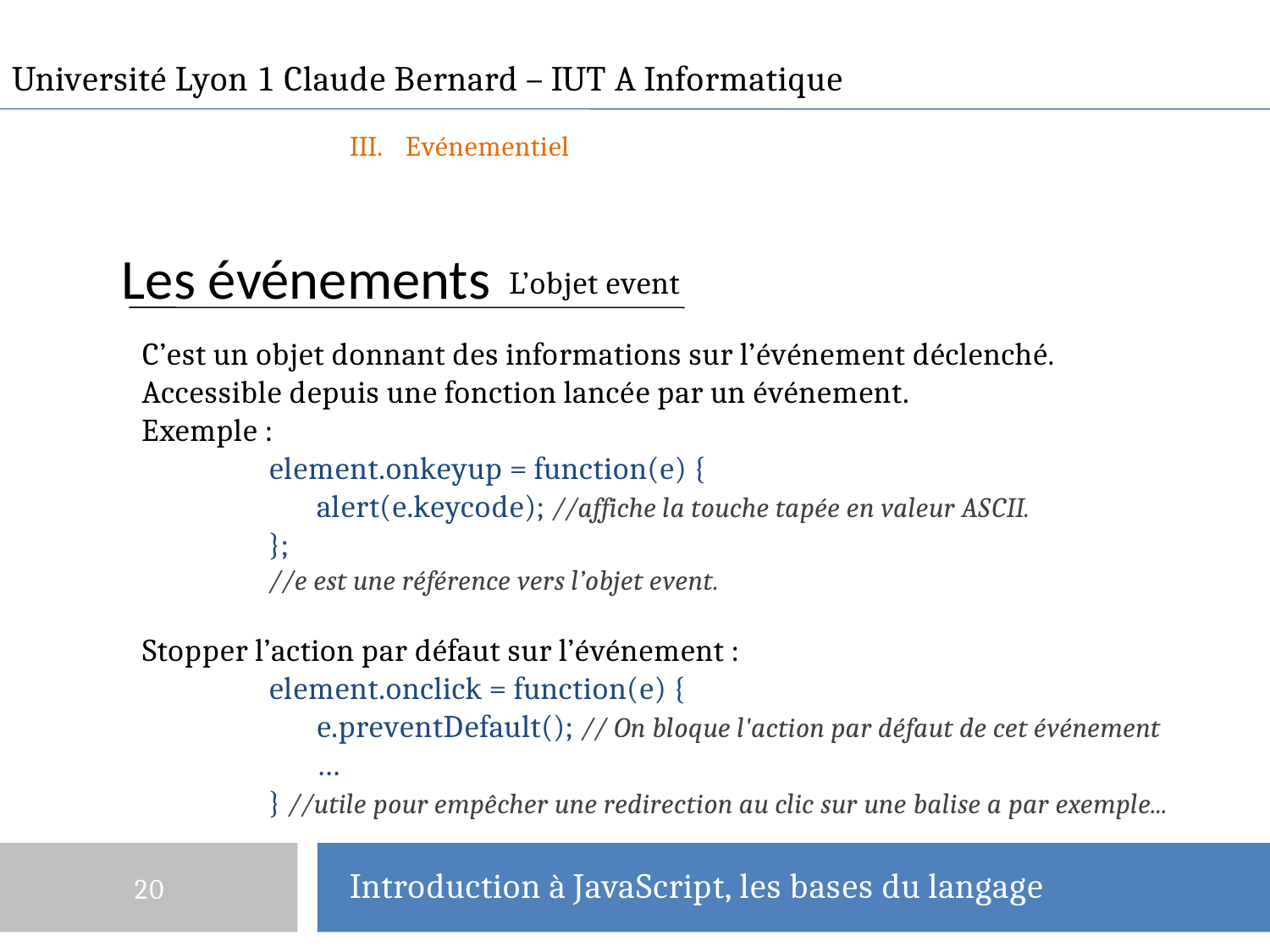

Université Lyon 1 Claude Bernard – IUT A Informatique
Evénementiel
# Les événements
L’objet event
C’est un objet donnant des informations sur l’événement déclenché.
Accessible depuis une fonction lancée par un événement.
Exemple :
element.onkeyup = function(e) {
	alert(e.keycode); //affiche la touche tapée en valeur ASCII.
};
//e est une référence vers l’objet event.

Stopper l’action par défaut sur l’événement :
element.onclick = function(e) {
	e.preventDefault(); // On bloque l'action par défaut de cet événement
	…
} //utile pour empêcher une redirection au clic sur une balise a par exemple...
20

Introduction à JavaScript, les bases du langage